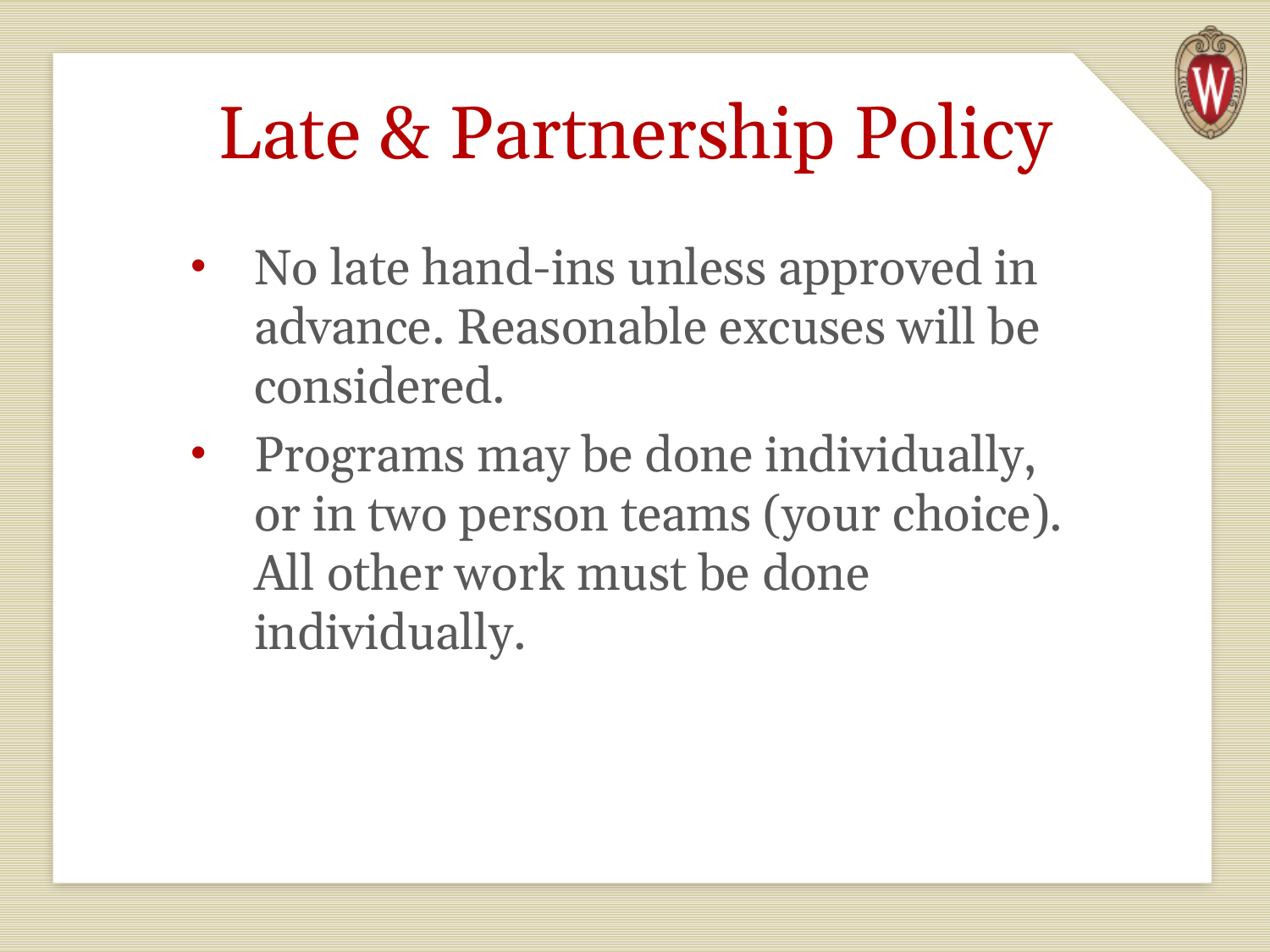

# Late & Partnership Policy
No late hand-ins unless approved in advance. Reasonable excuses will be considered.
Programs may be done individually, or in two person teams (your choice). All other work must be done individually.